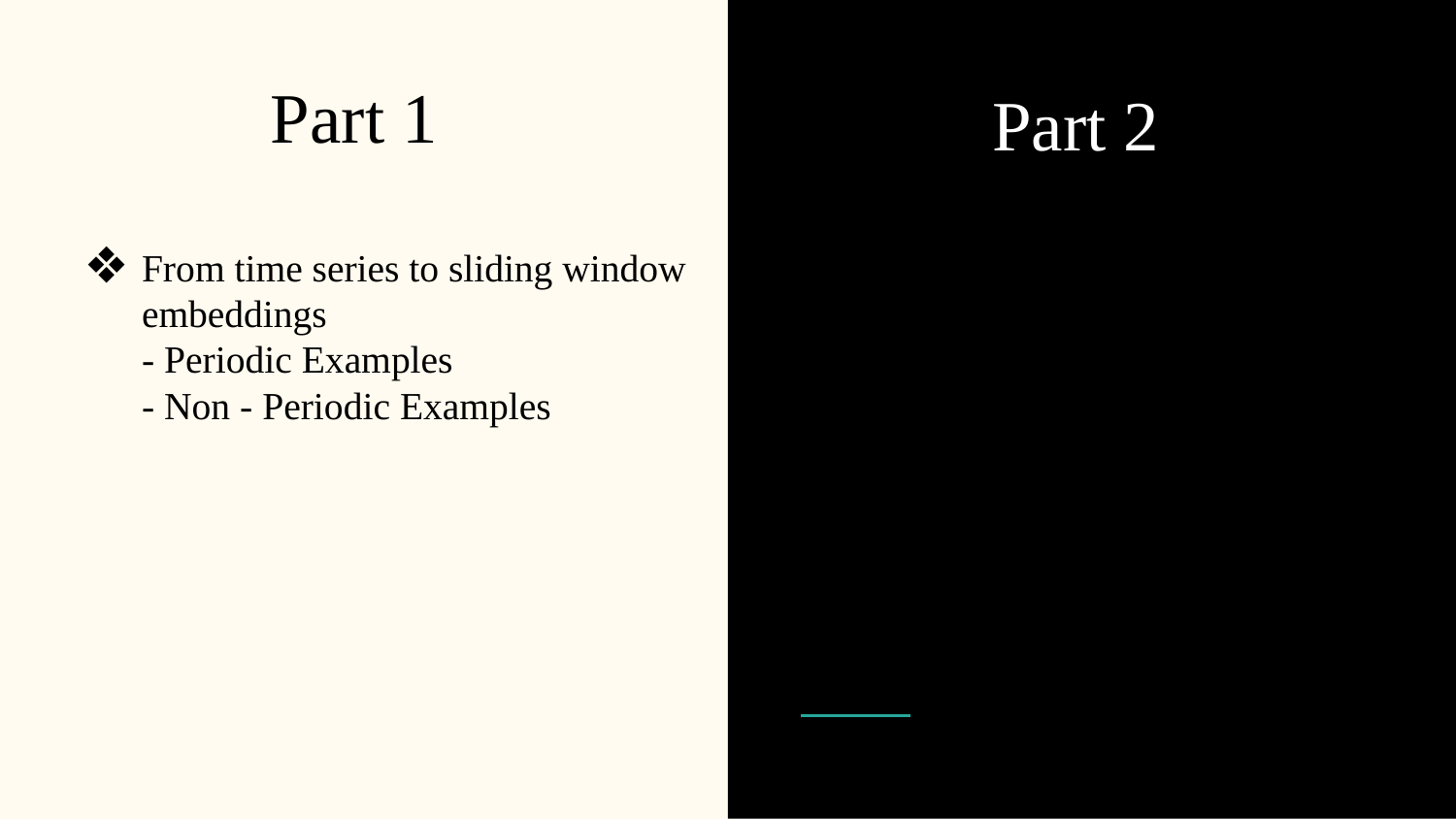

Part 1
Part 2
From time series to sliding window embeddings
- Periodic Examples
- Non - Periodic Examples